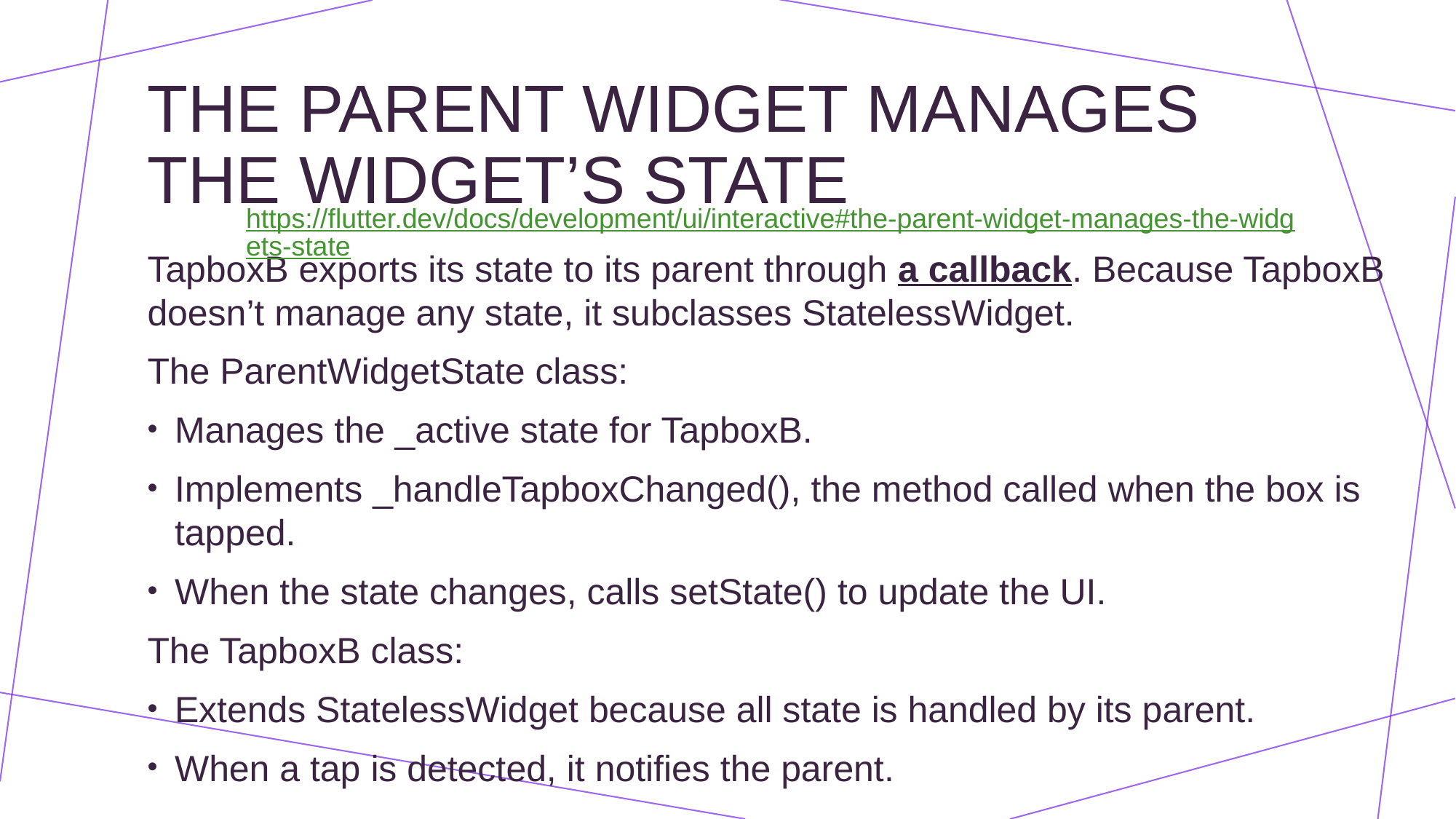

# The parent widget manages the widget’s state
https://flutter.dev/docs/development/ui/interactive#the-parent-widget-manages-the-widgets-state
TapboxB exports its state to its parent through a callback. Because TapboxB doesn’t manage any state, it subclasses StatelessWidget.
The ParentWidgetState class:
Manages the _active state for TapboxB.
Implements _handleTapboxChanged(), the method called when the box is tapped.
When the state changes, calls setState() to update the UI.
The TapboxB class:
Extends StatelessWidget because all state is handled by its parent.
When a tap is detected, it notifies the parent.